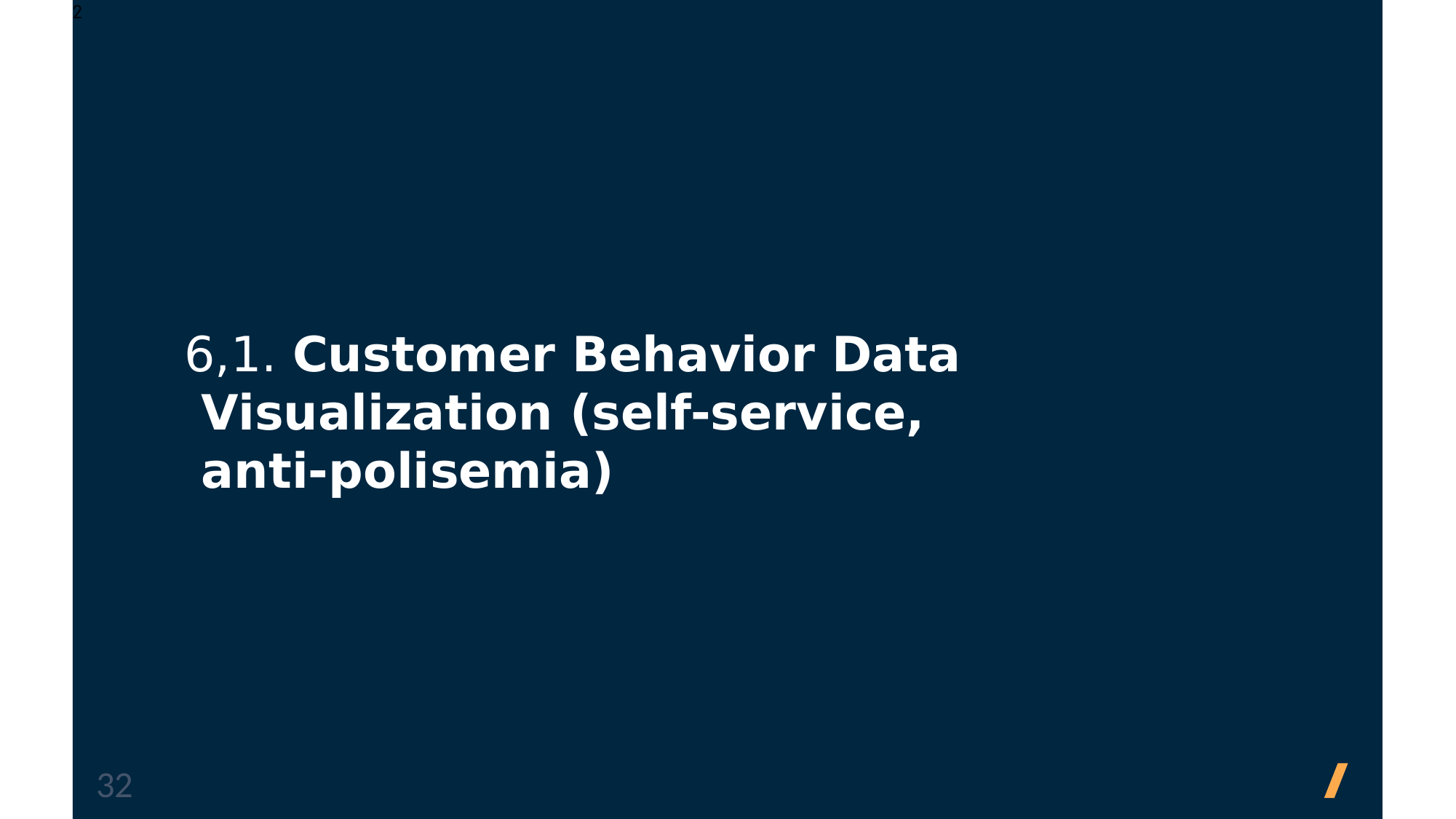

2
6,1. Customer Behavior Data
 Visualization (self-service,
 anti-polisemia)
32